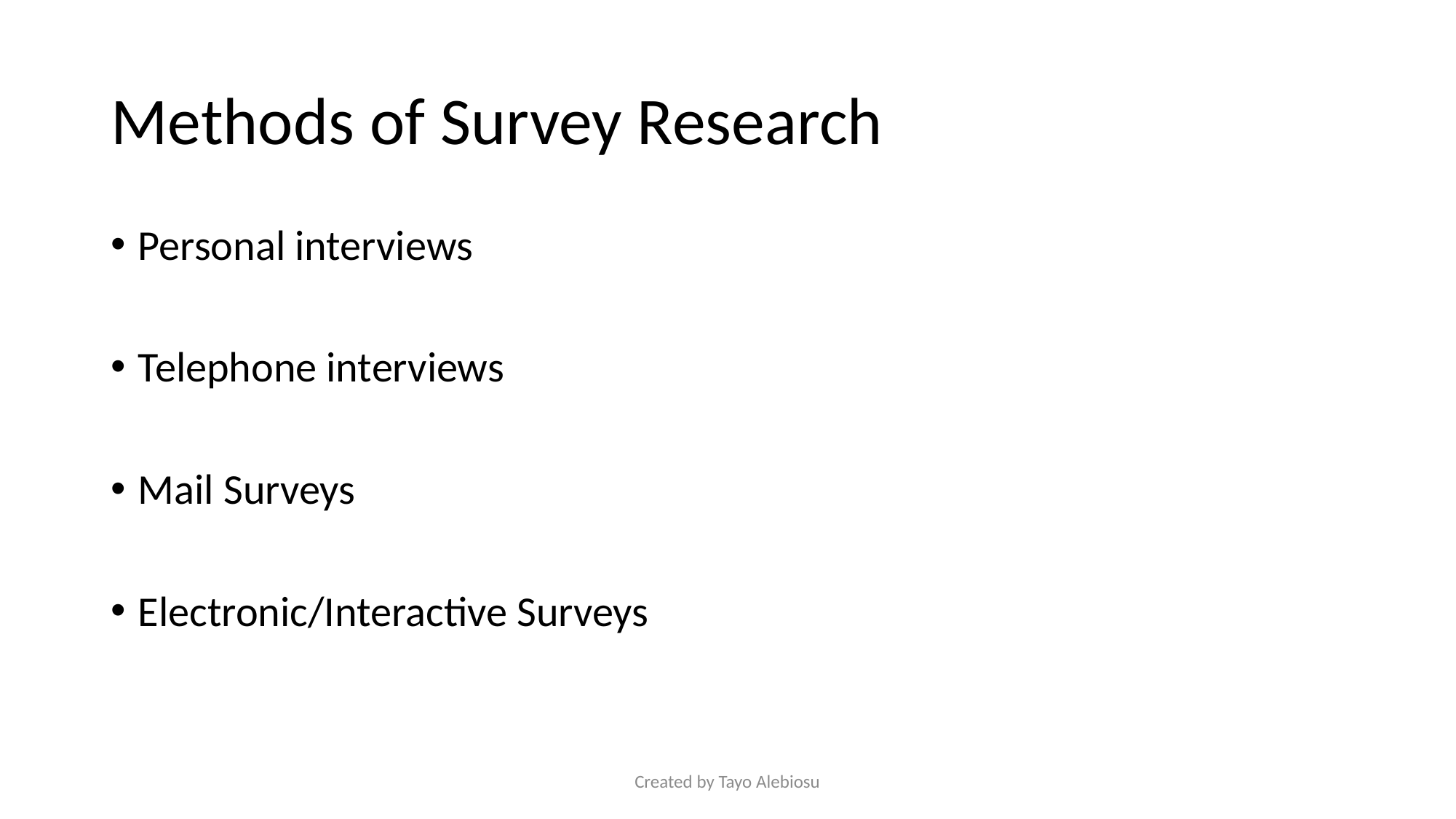

# Methods of Survey Research
Personal interviews

Telephone interviews

Mail Surveys

Electronic/Interactive Surveys
Created by Tayo Alebiosu